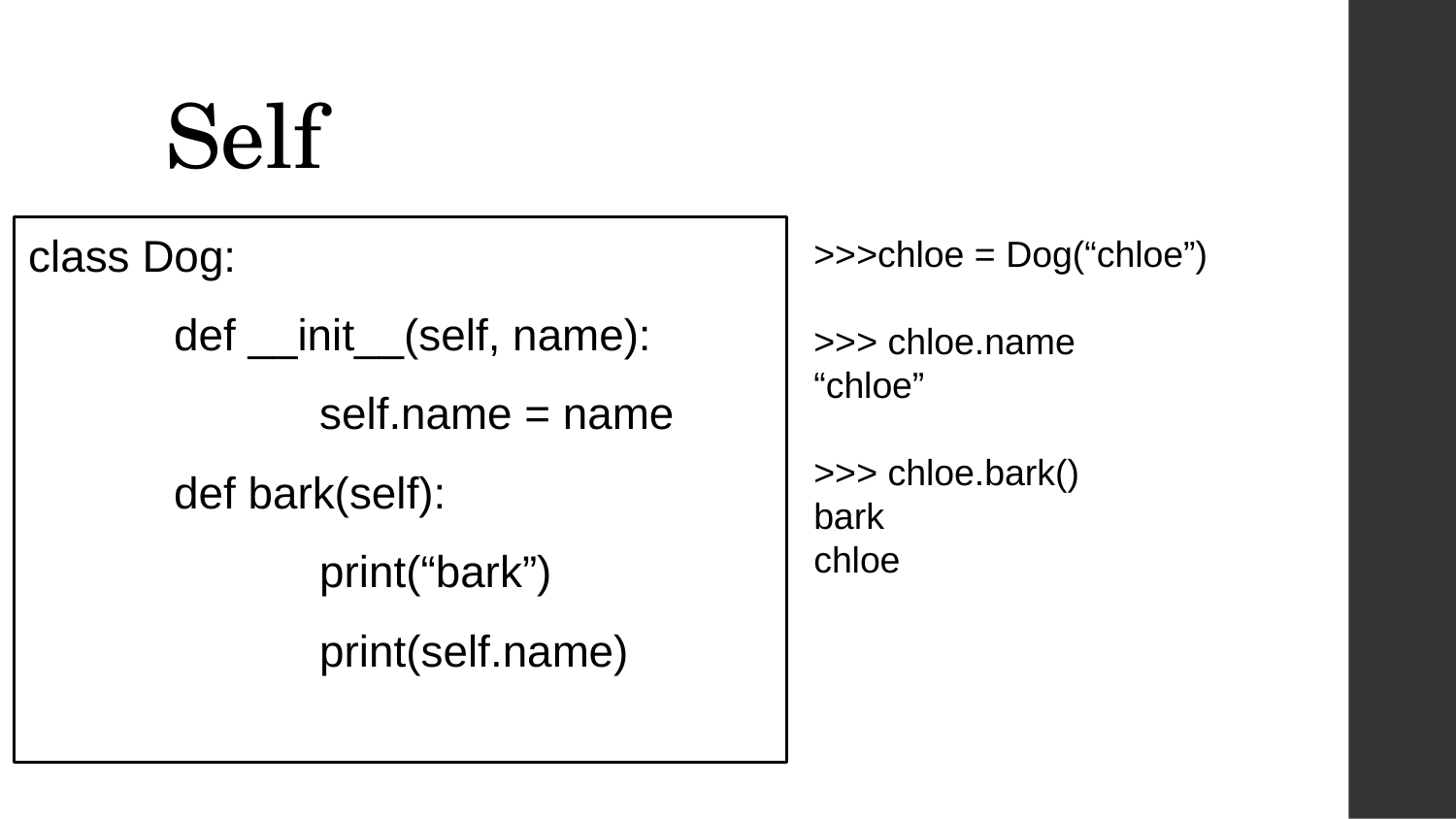

# Self
>>>chloe = Dog(“chloe”)

>>> chloe.name
“chloe”

>>> chloe.bark()
bark
chloe

class Dog:
	def __init__(self, name):
		self.name = name
	def bark(self):
		print(“bark”)
		print(self.name)